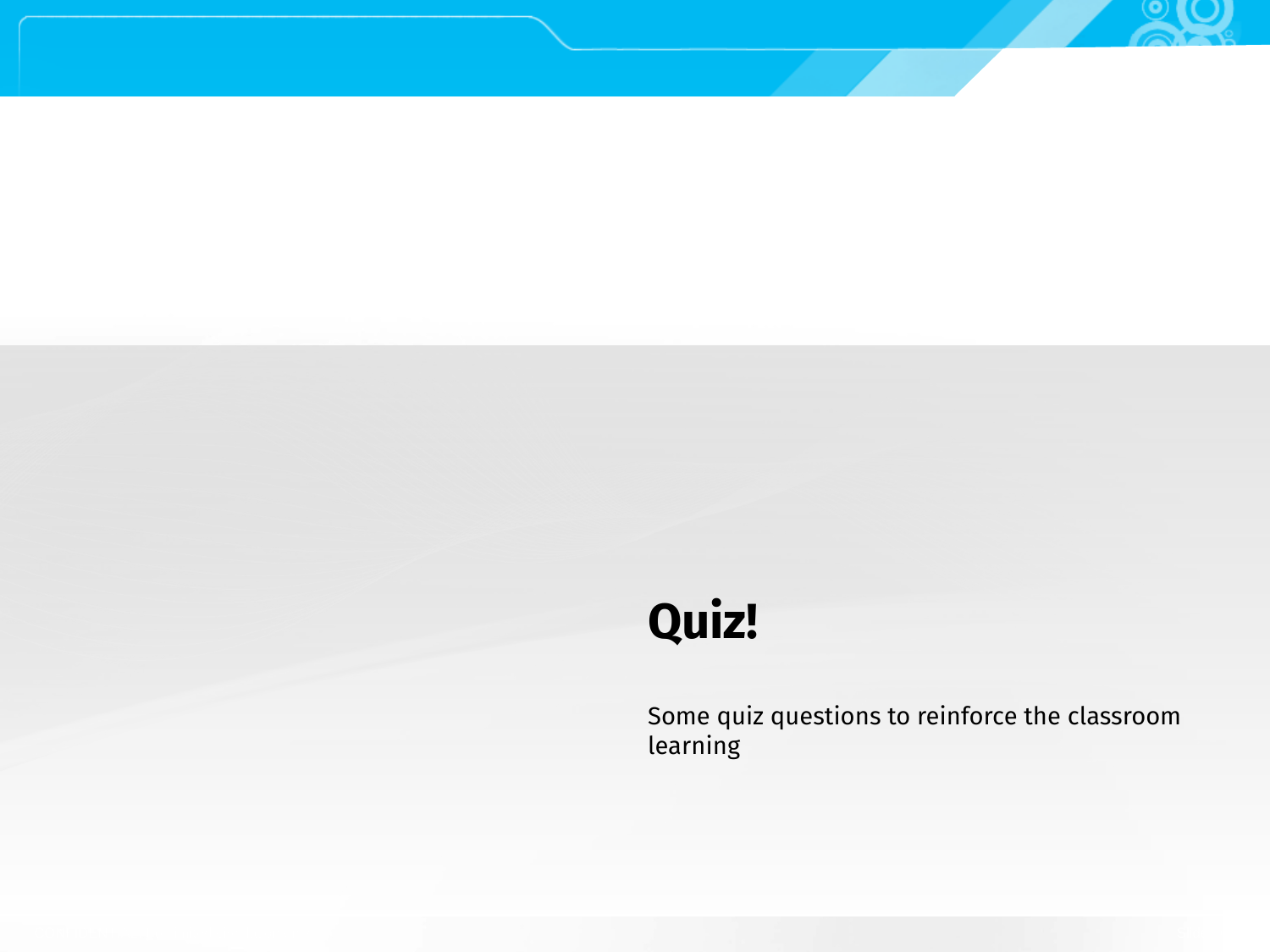

# Quiz!
Some quiz questions to reinforce the classroom learning